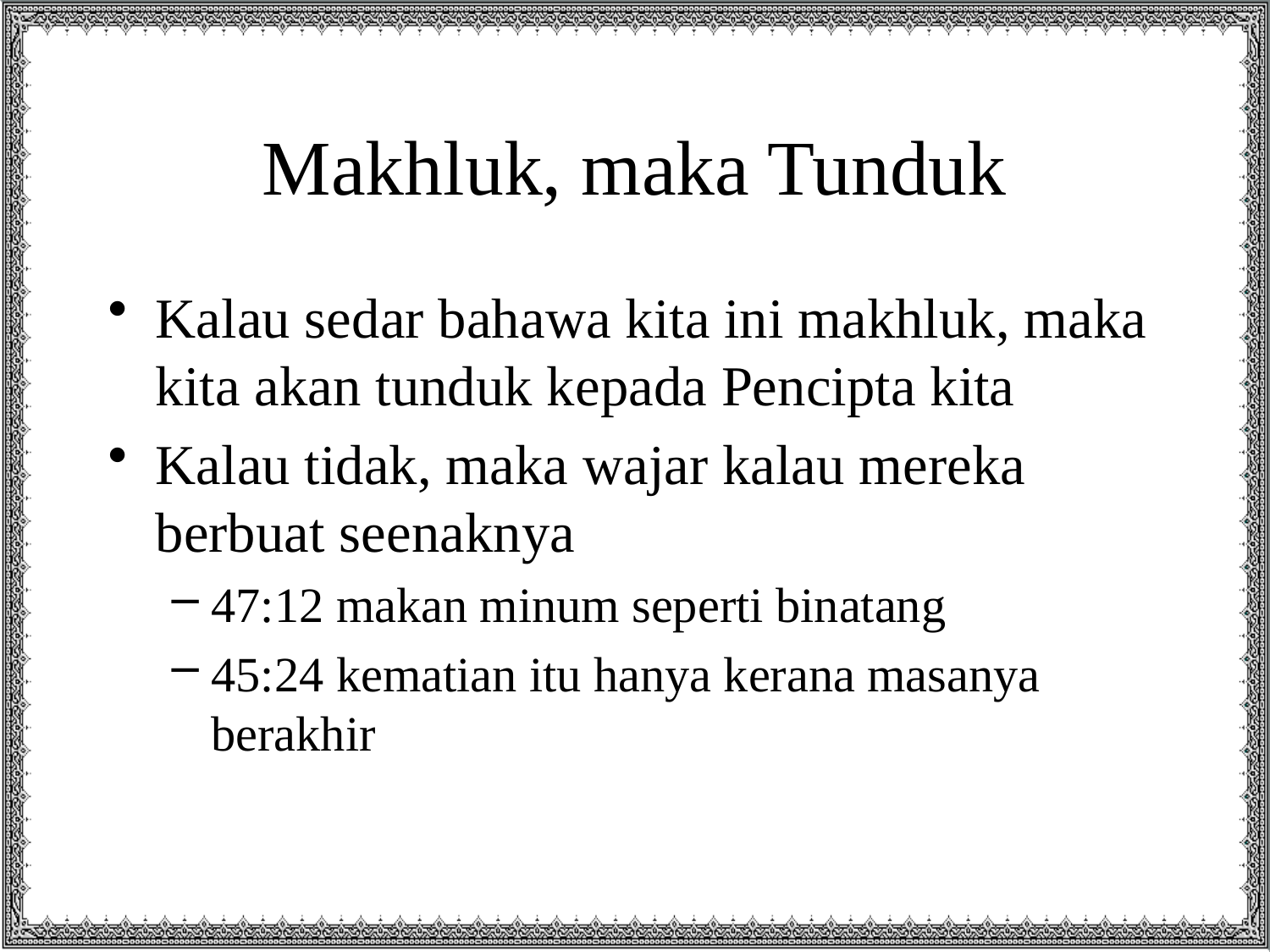

# Makhluk, maka Tunduk
Kalau sedar bahawa kita ini makhluk, maka kita akan tunduk kepada Pencipta kita
Kalau tidak, maka wajar kalau mereka berbuat seenaknya
47:12 makan minum seperti binatang
45:24 kematian itu hanya kerana masanya berakhir